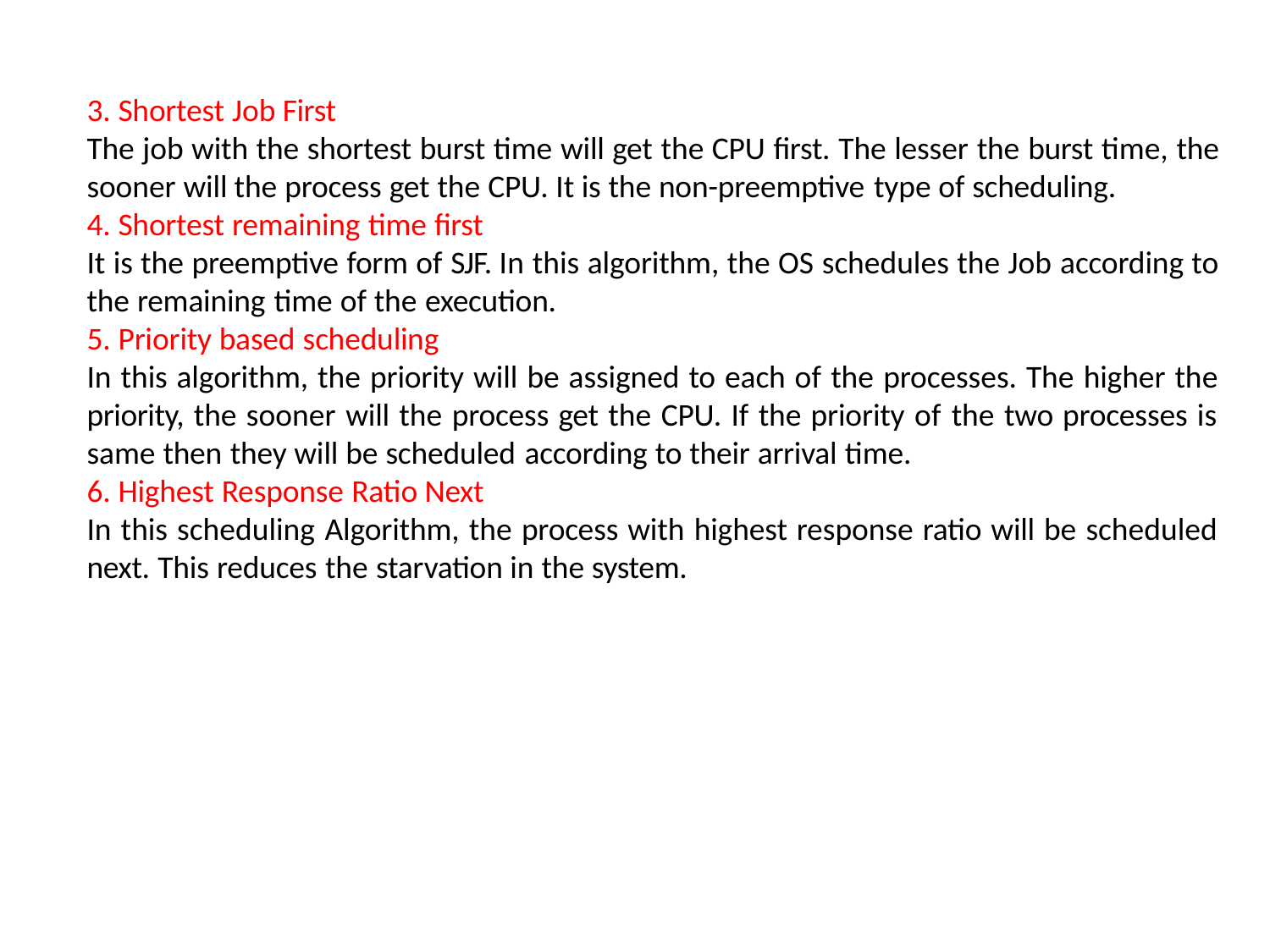

Shortest Job First
The job with the shortest burst time will get the CPU first. The lesser the burst time, the
sooner will the process get the CPU. It is the non-preemptive type of scheduling.
Shortest remaining time first
It is the preemptive form of SJF. In this algorithm, the OS schedules the Job according to  the remaining time of the execution.
Priority based scheduling
In this algorithm, the priority will be assigned to each of the processes. The higher the  priority, the sooner will the process get the CPU. If the priority of the two processes is  same then they will be scheduled according to their arrival time.
Highest Response Ratio Next
In this scheduling Algorithm, the process with highest response ratio will be scheduled  next. This reduces the starvation in the system.